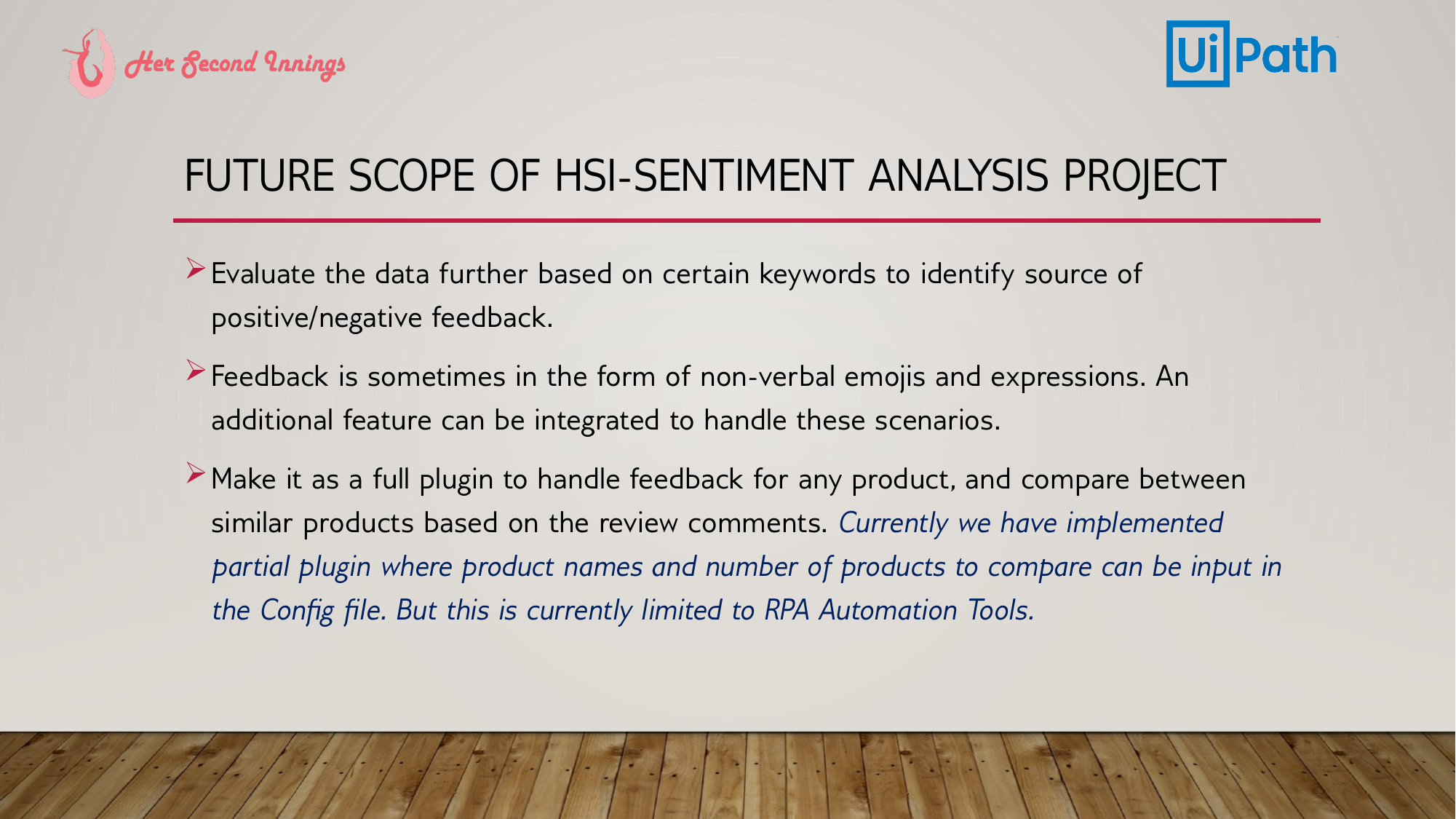

# Future scope of hsi-sentiment analysis project
Evaluate the data further based on certain keywords to identify source of positive/negative feedback.
Feedback is sometimes in the form of non-verbal emojis and expressions. An additional feature can be integrated to handle these scenarios.
Make it as a full plugin to handle feedback for any product, and compare between similar products based on the review comments. Currently we have implemented partial plugin where product names and number of products to compare can be input in the Config file. But this is currently limited to RPA Automation Tools.